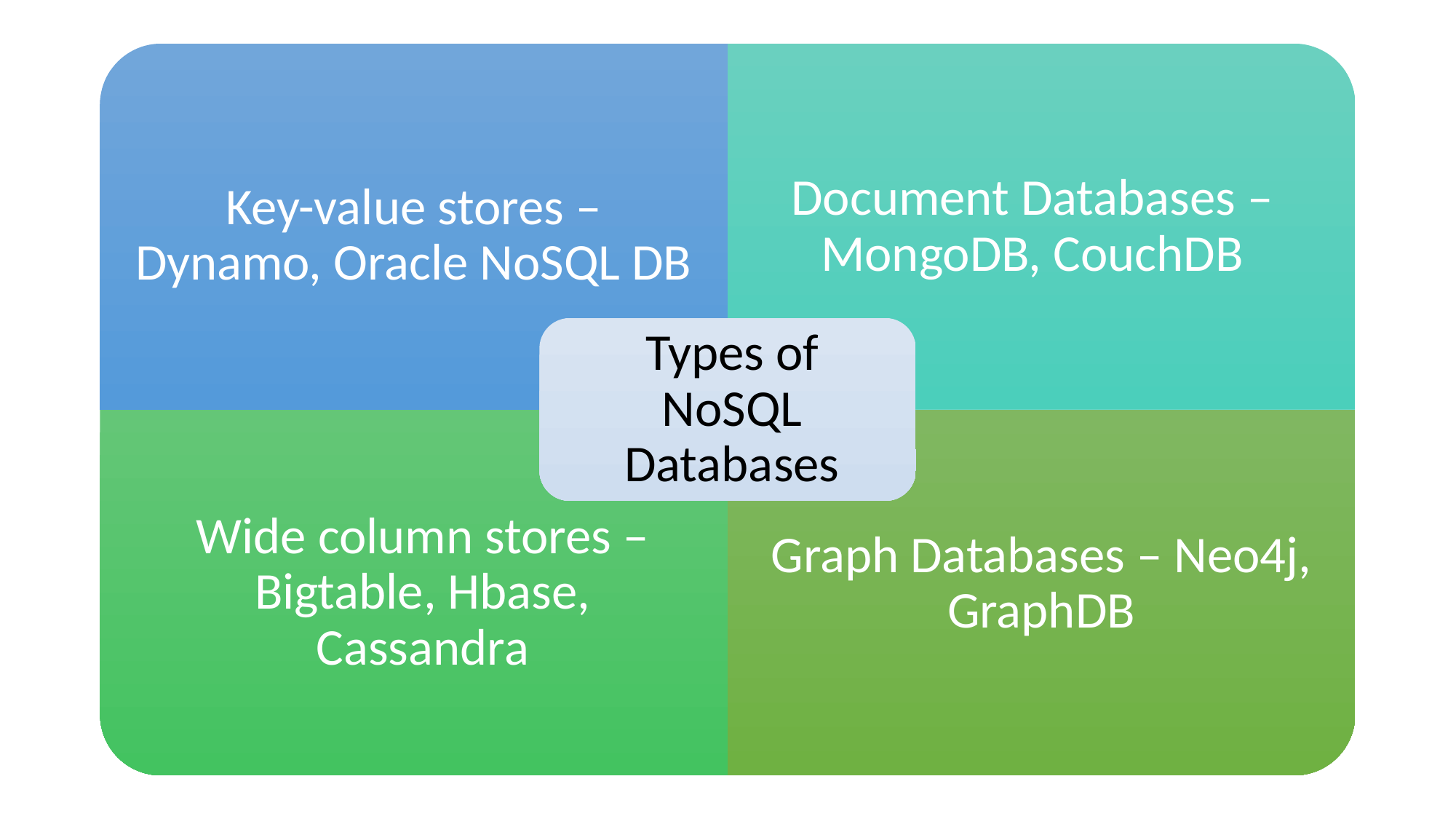

#
Key-value stores – Dynamo, Oracle NoSQL DB
Document Databases – MongoDB, CouchDB
Wide column stores – Bigtable, Hbase, Cassandra
Graph Databases – Neo4j, GraphDB
Types of NoSQL Databases